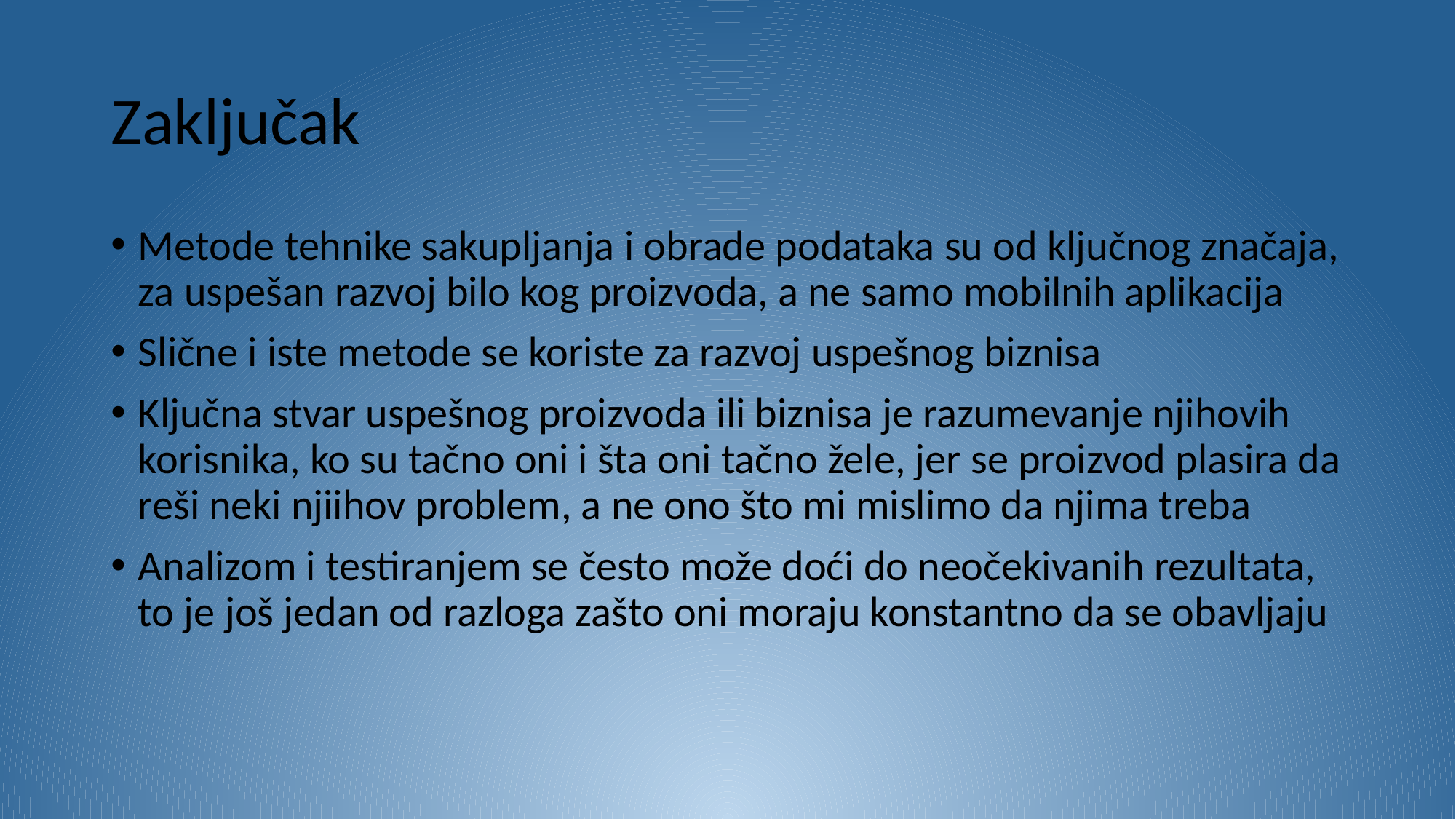

# Zaključak
Metode tehnike sakupljanja i obrade podataka su od ključnog značaja, za uspešan razvoj bilo kog proizvoda, a ne samo mobilnih aplikacija
Slične i iste metode se koriste za razvoj uspešnog biznisa
Ključna stvar uspešnog proizvoda ili biznisa je razumevanje njihovih korisnika, ko su tačno oni i šta oni tačno žele, jer se proizvod plasira da reši neki njiihov problem, a ne ono što mi mislimo da njima treba
Analizom i testiranjem se često može doći do neočekivanih rezultata, to je još jedan od razloga zašto oni moraju konstantno da se obavljaju